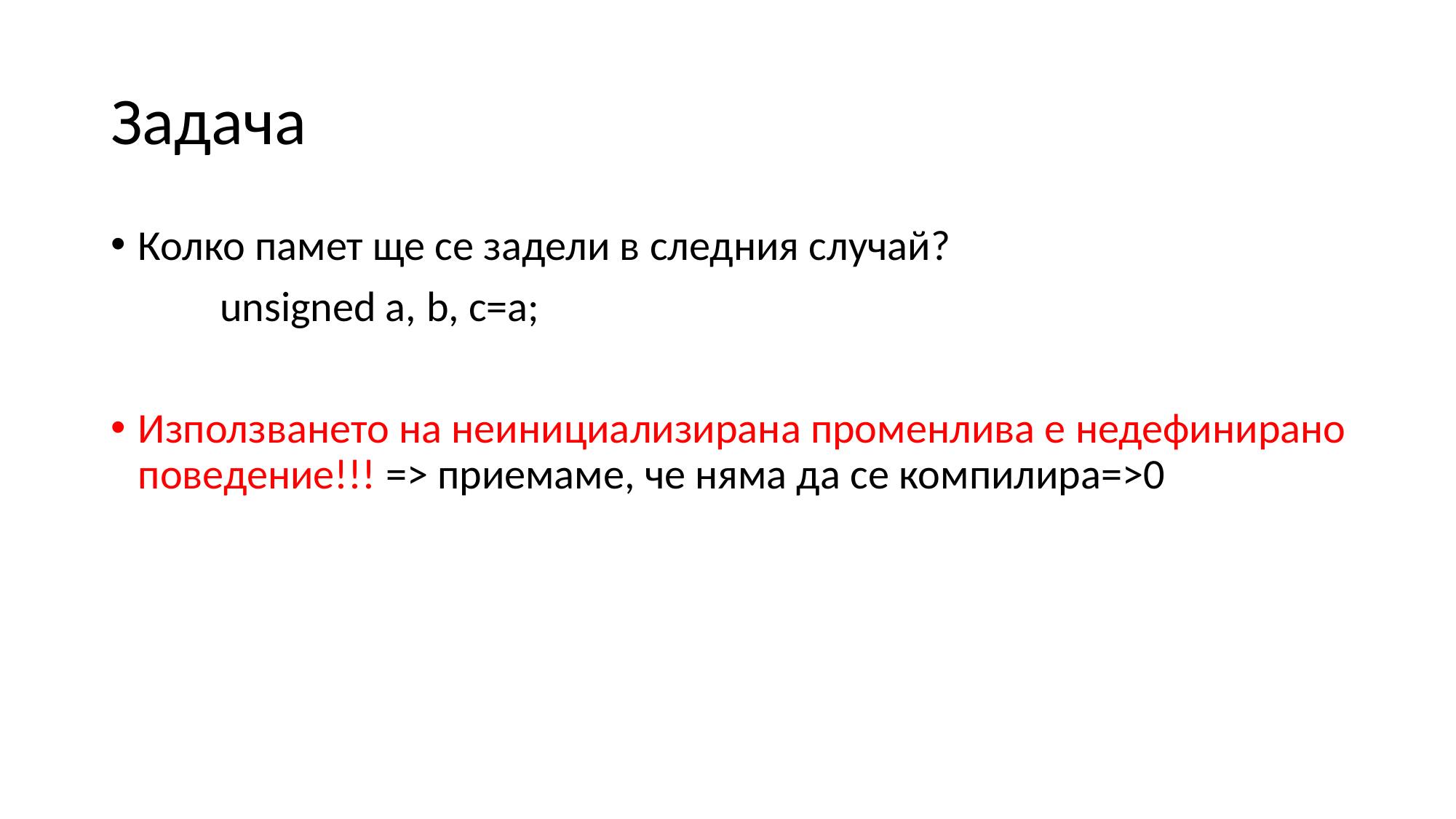

# Задача
Колко памет ще се задели в следния случай?
	unsigned a, b, c=a;

Използването на неинициализирана променлива е недефинирано поведение!!! => приемаме, че няма да се компилира=>0